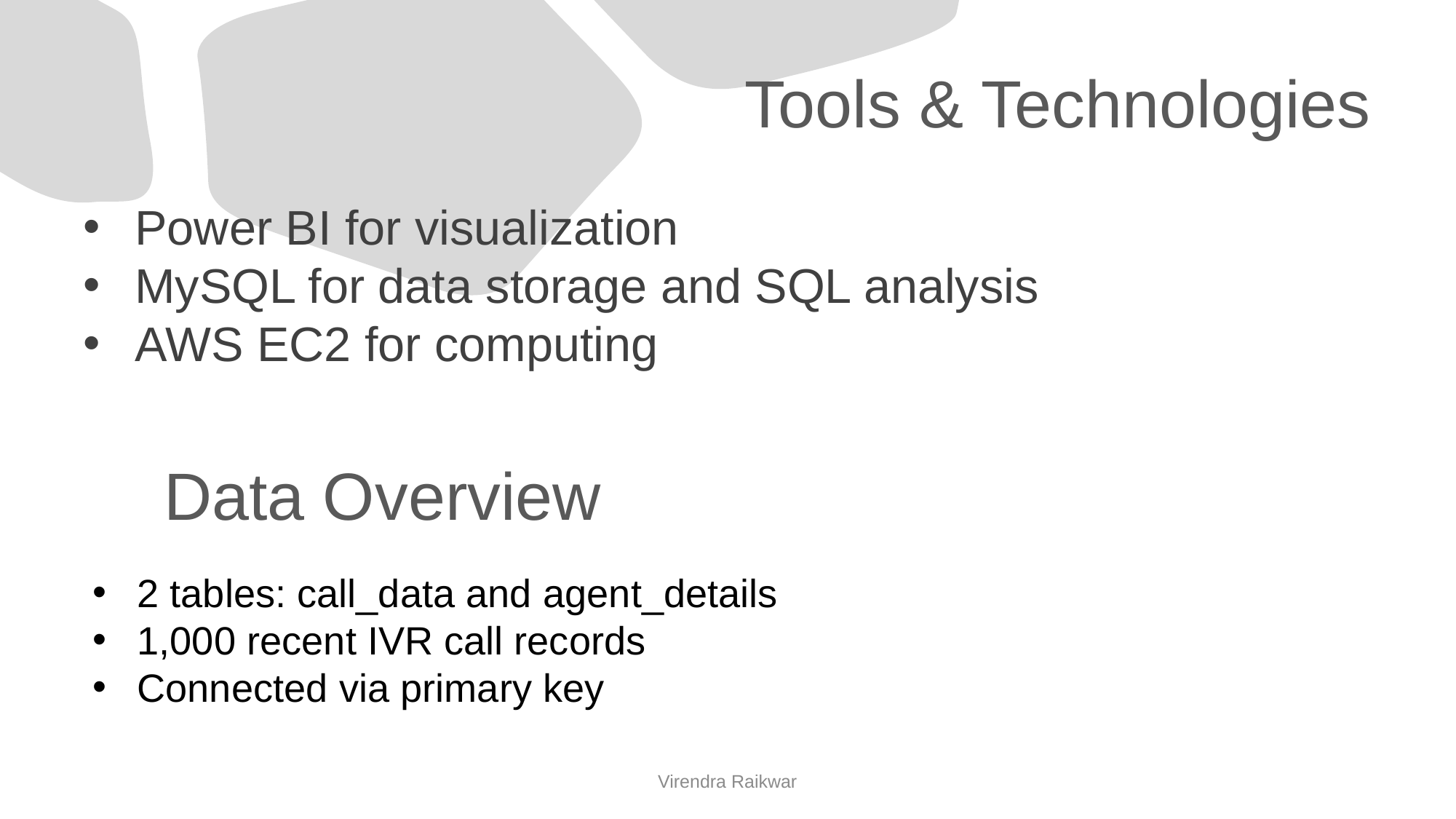

# Tools & Technologies
Power BI for visualization
MySQL for data storage and SQL analysis
AWS EC2 for computing

Data Overview
2 tables: call_data and agent_details
1,000 recent IVR call records
Connected via primary key
Virendra Raikwar